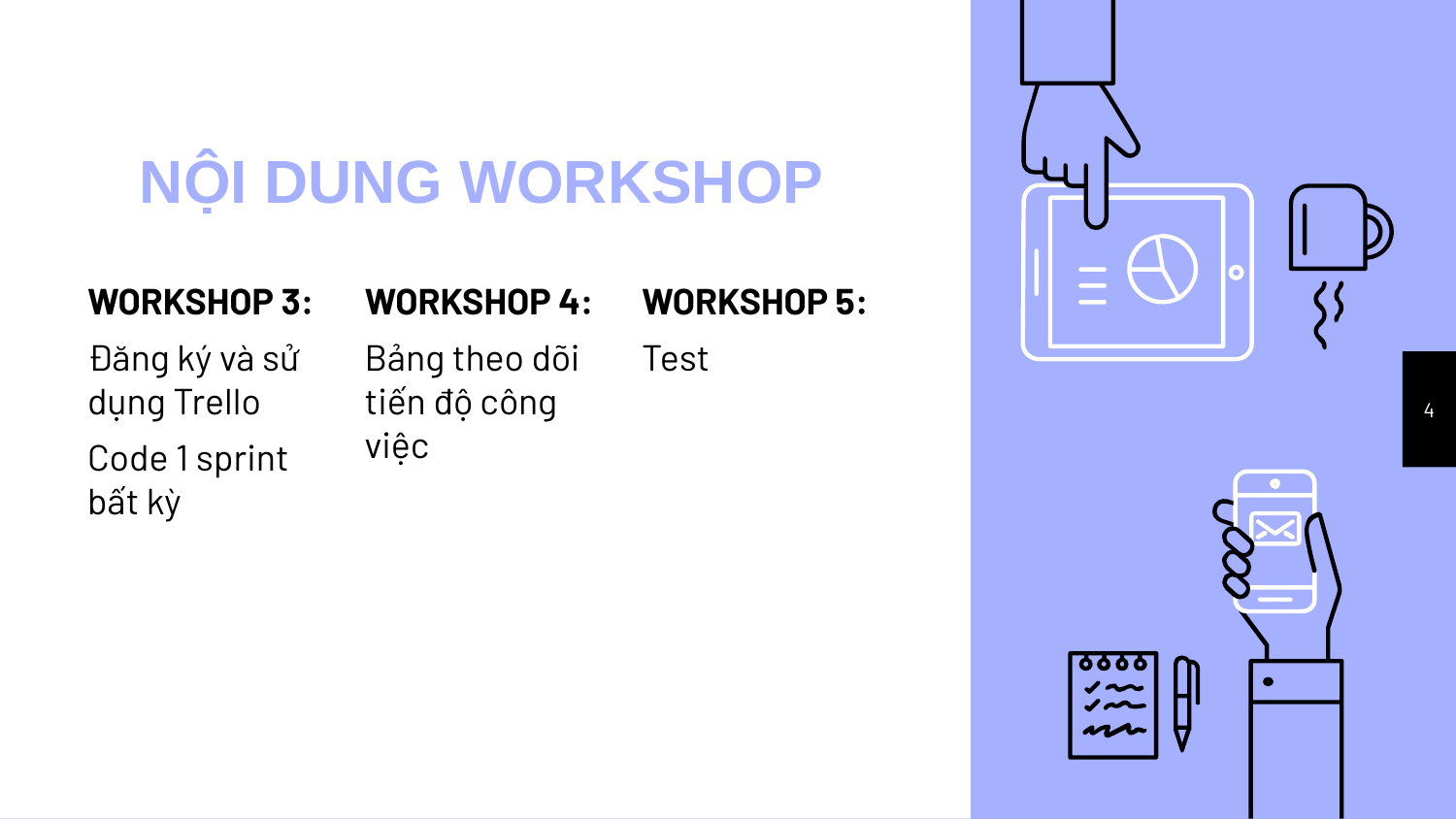

# NỘI DUNG WORKSHOP
WORKSHOP 3:
Đăng ký và sử dụng Trello
Code 1 sprint bất kỳ
WORKSHOP 4:
Bảng theo dõi tiến độ công việc
WORKSHOP 5:
Test
4